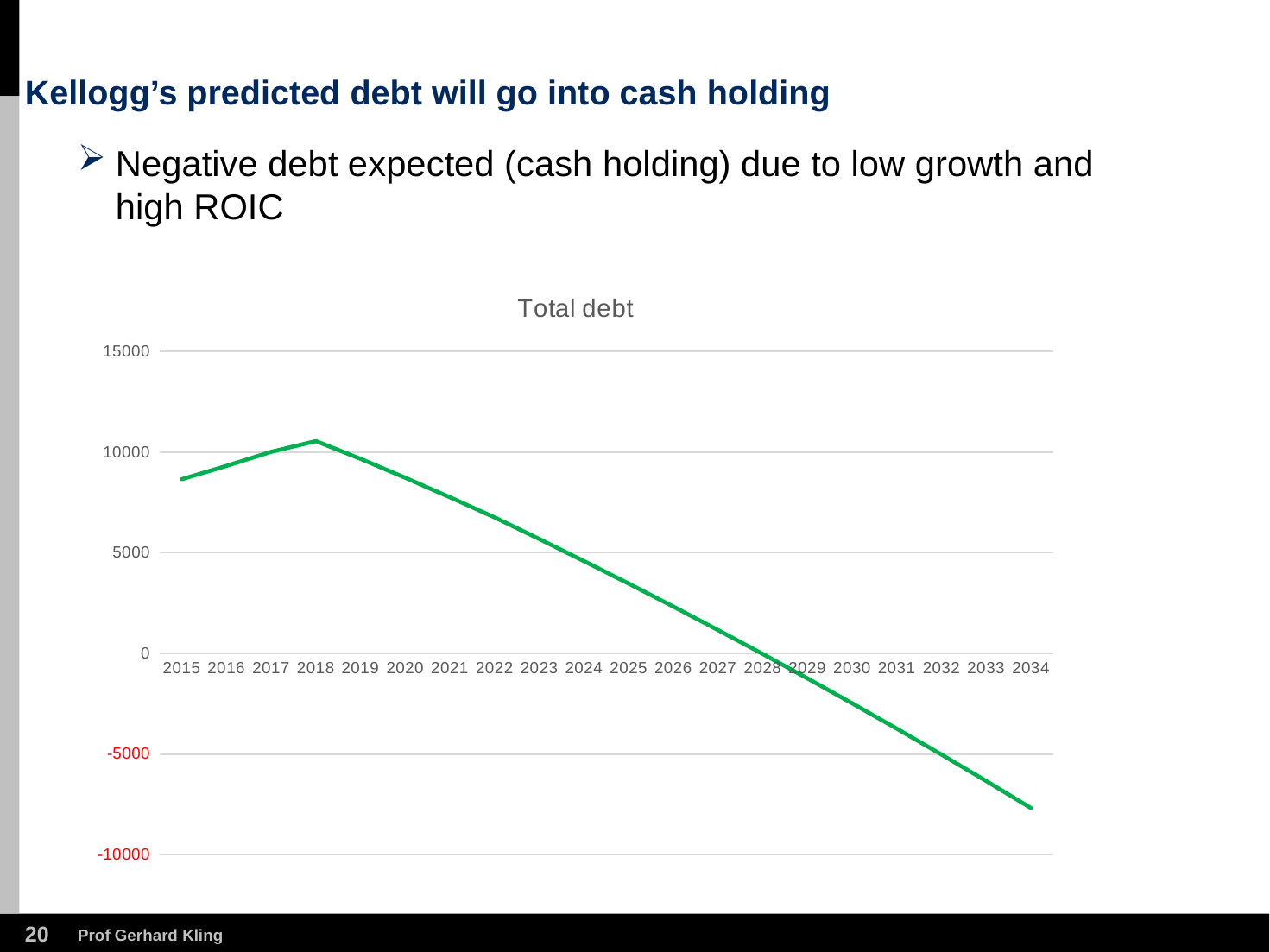

# Kellogg’s predicted debt will go into cash holding
Negative debt expected (cash holding) due to low growth and high ROIC

### Chart:

| Category | Total debt |
|---|---|
| 2015 | 8659.5 |
| 2016 | 9321.3 |
| 2017 | 10020.08 |
| 2018 | 10551.94 |
| 2019 | 9670.099665208767 |
| 2020 | 8731.258439077716 |
| 2021 | 7762.162624896275 |
| 2022 | 6762.089223341789 |
| 2023 | 5686.5377238881665 |
| 2024 | 4589.313861720553 |
| 2025 | 3469.980938730263 |
| 2026 | 2328.093457341718 |
| 2027 | 1163.1969432031929 |
| 2028 | -25.172235695223208 |
| 2029 | -1237.4870535484424 |
| 2030 | -2474.230014981402 |
| 2031 | -3735.893347087238 |
| 2032 | -5022.979195335005 |
| 2033 | -6335.999823424967 |
| 2034 | -7675.477817170939 |
20
Prof Gerhard Kling